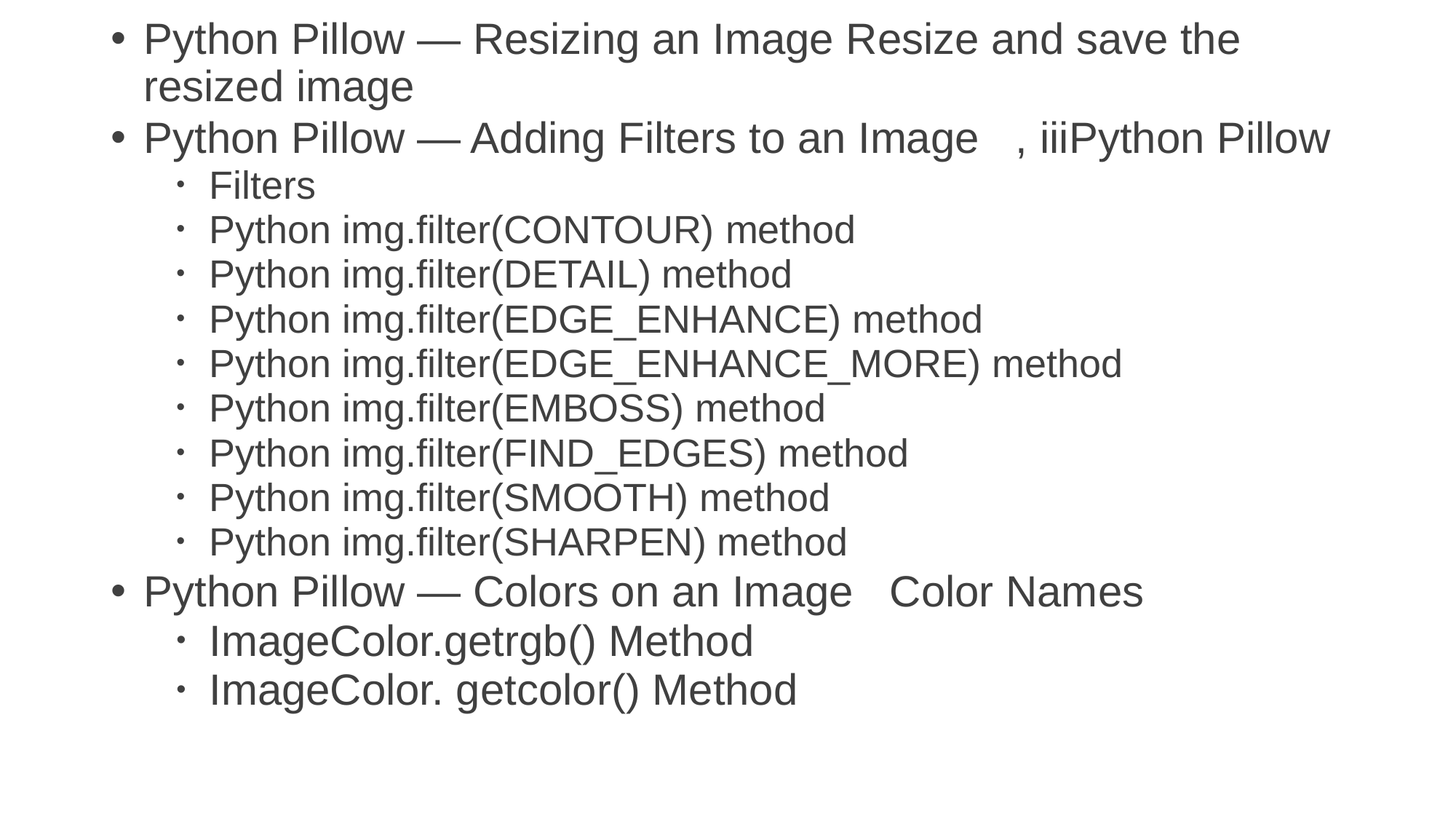

Python Pillow — Resizing an Image Resize and save the resized image
Python Pillow — Adding Filters to an Image   , iiiPython Pillow
Filters
Python img.filter(CONTOUR) method
Python img.filter(DETAIL) method
Python img.filter(EDGE_ENHANCE) method
Python img.filter(EDGE_ENHANCE_MORE) method
Python img.filter(EMBOSS) method
Python img.filter(FIND_EDGES) method
Python img.filter(SMOOTH) method
Python img.filter(SHARPEN) method
Python Pillow — Colors on an Image   Color Names
ImageColor.getrgb() Method
ImageColor. getcolor() Method